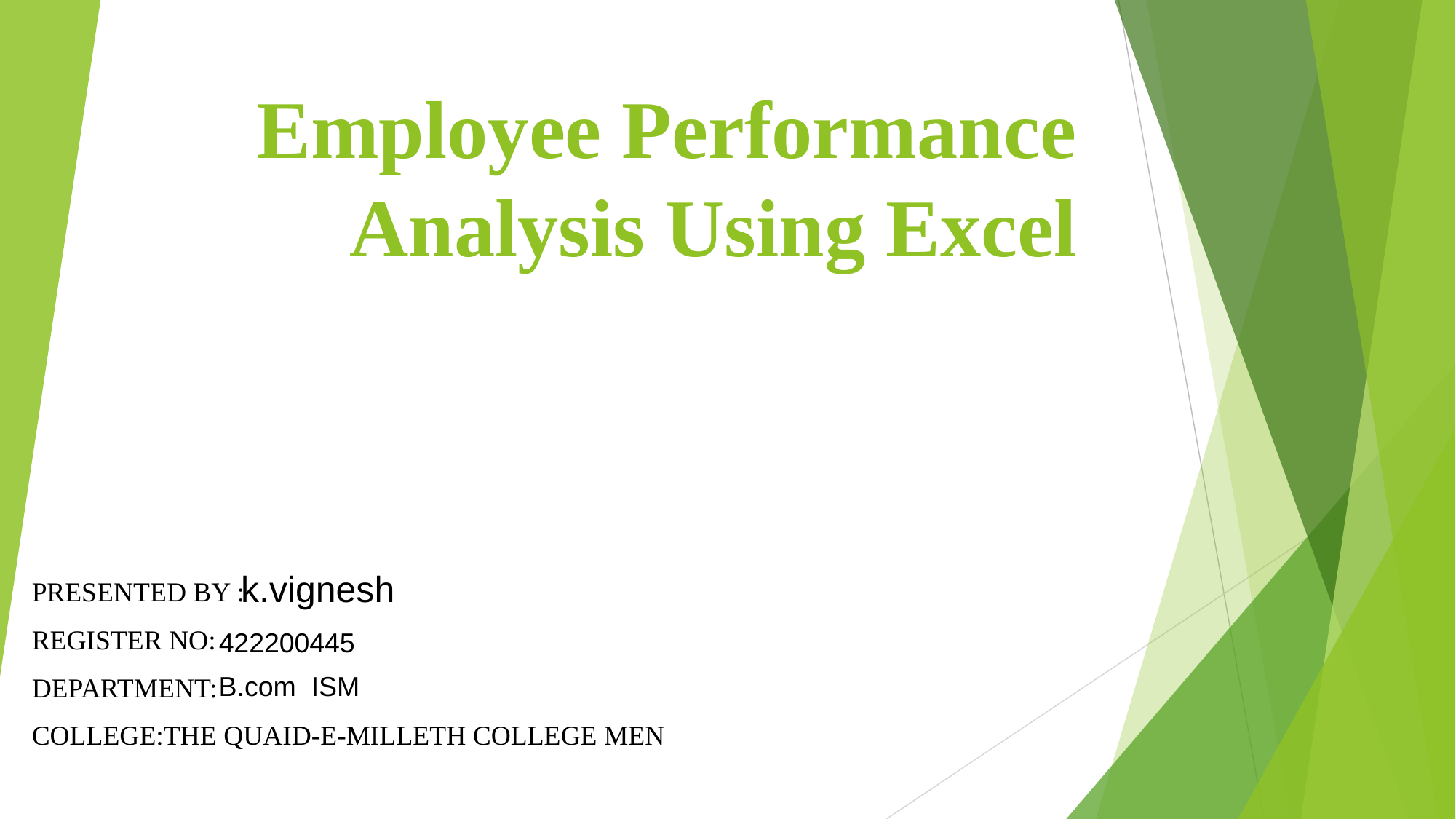

# Employee Performance Analysis Using Excel

k.vignesh

PRESENTED BY :
REGISTER NO:
DEPARTMENT:
COLLEGE:THE QUAID-E-MILLETH COLLEGE MEN

422200445
B.com  ISM